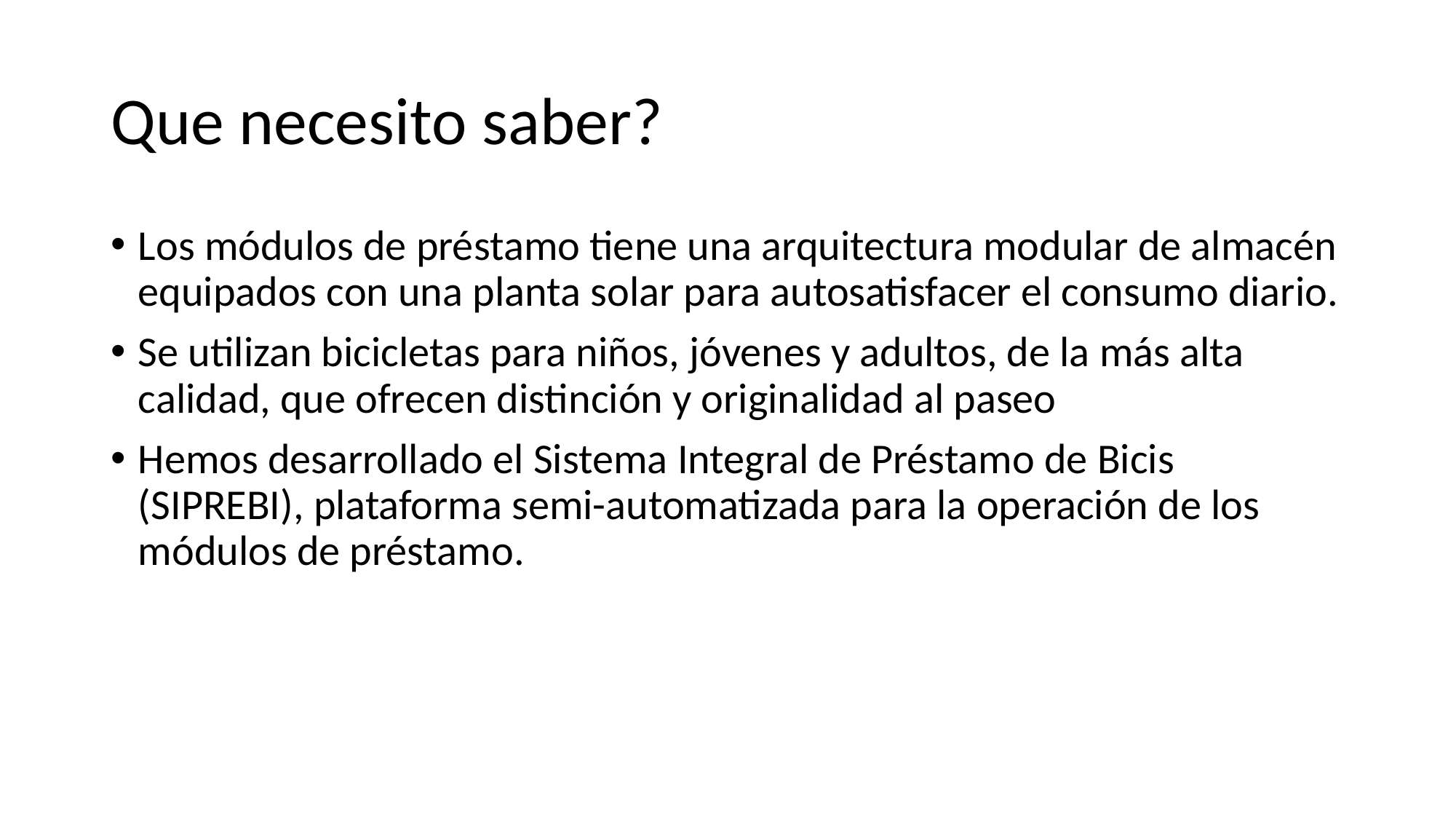

# Que necesito saber?
Los módulos de préstamo tiene una arquitectura modular de almacén equipados con una planta solar para autosatisfacer el consumo diario.
Se utilizan bicicletas para niños, jóvenes y adultos, de la más alta calidad, que ofrecen distinción y originalidad al paseo
Hemos desarrollado el Sistema Integral de Préstamo de Bicis (SIPREBI), plataforma semi-automatizada para la operación de los módulos de préstamo.